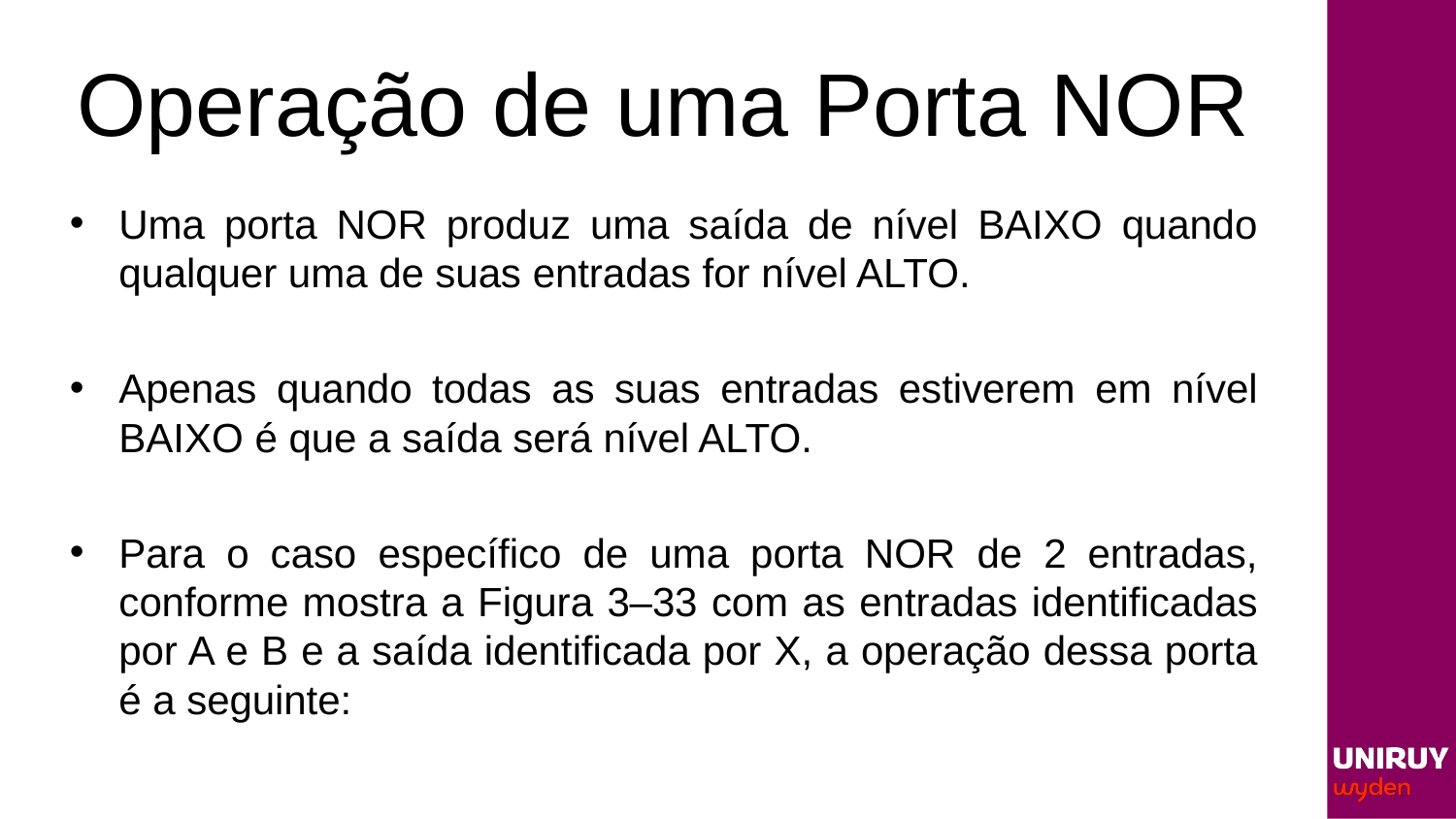

# Operação de uma Porta NOR
Uma porta NOR produz uma saída de nível BAIXO quando qualquer uma de suas entradas for nível ALTO.

Apenas quando todas as suas entradas estiverem em nível BAIXO é que a saída será nível ALTO.

Para o caso específico de uma porta NOR de 2 entradas, conforme mostra a Figura 3–33 com as entradas identificadas por A e B e a saída identificada por X, a operação dessa porta é a seguinte: